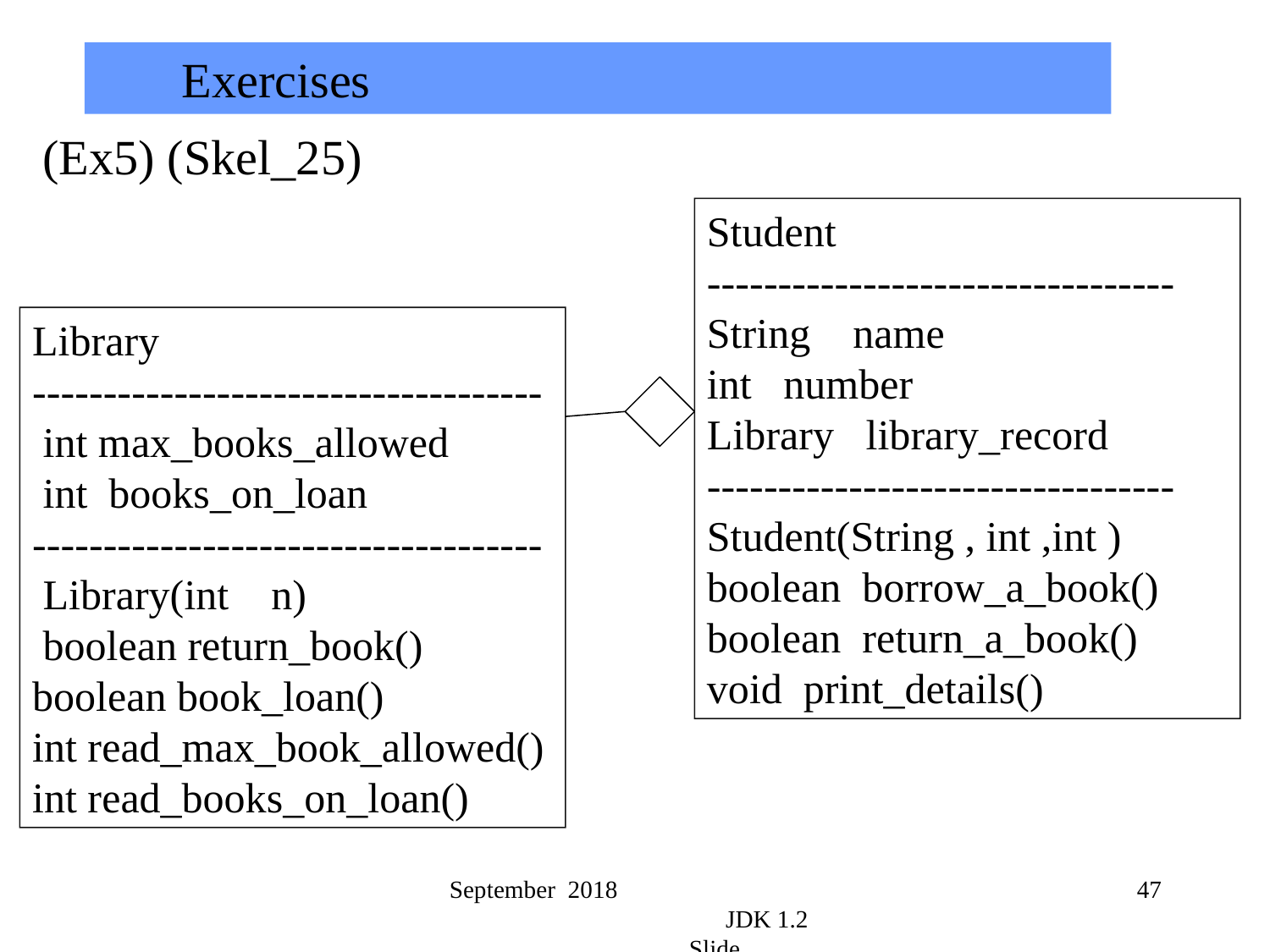

Exercises
(Ex5) (Skel_25)

Student
---------------------------------
String    name
int   number
Library   library_record
---------------------------------
Student(String , int ,int )
boolean  borrow_a_book() boolean  return_a_book()
void  print_details()
Library
------------------------------------
 int max_books_allowed
 int  books_on_loan
------------------------------------
 Library(int    n)
 boolean return_book()
boolean book_loan()
int read_max_book_allowed() int read_books_on_loan()

September  2018                                                                               JDK 1.2                              Slide
47